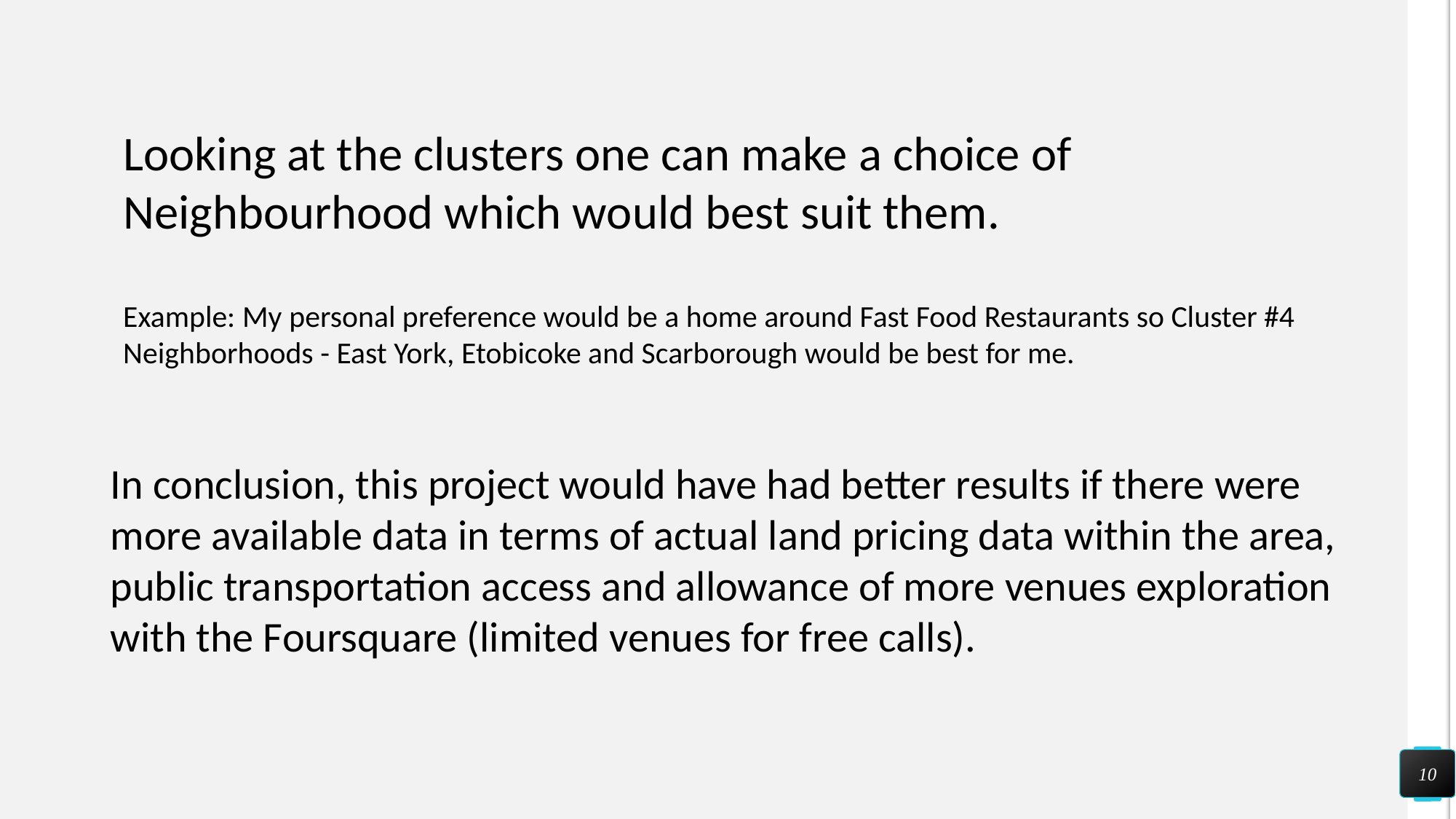

Looking at the clusters one can make a choice of Neighbourhood which would best suit them.

Example: My personal preference would be a home around Fast Food Restaurants so Cluster #4 Neighborhoods - East York, Etobicoke and Scarborough would be best for me.
In conclusion, this project would have had better results if there were more available data in terms of actual land pricing data within the area, public transportation access and allowance of more venues exploration with the Foursquare (limited venues for free calls).
10